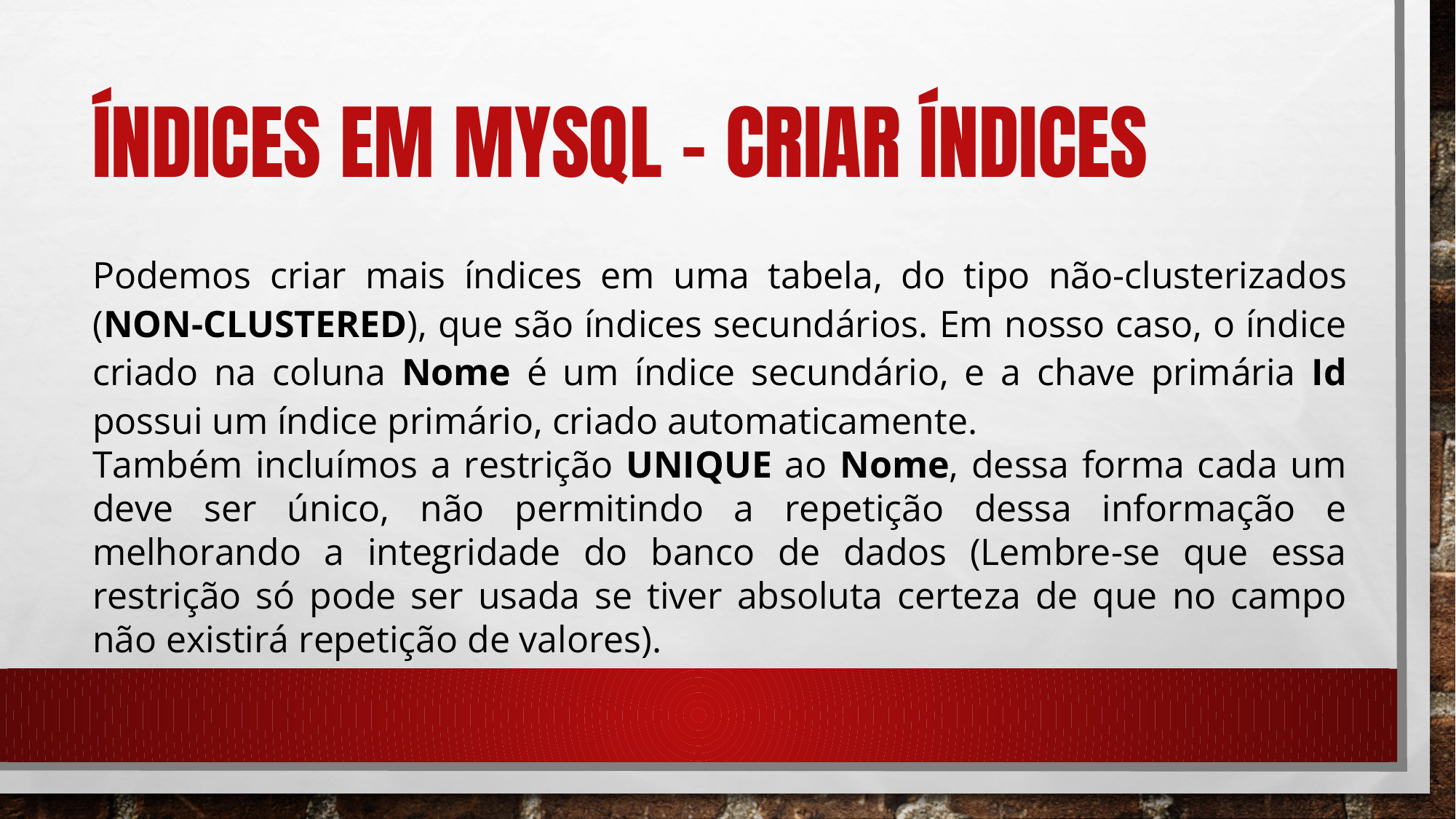

# Índices em mysql – criar índices
Podemos criar mais índices em uma tabela, do tipo não-clusterizados (NON-CLUSTERED), que são índices secundários. Em nosso caso, o índice criado na coluna Nome é um índice secundário, e a chave primária Id possui um índice primário, criado automaticamente.
Também incluímos a restrição UNIQUE ao Nome, dessa forma cada um deve ser único, não permitindo a repetição dessa informação e melhorando a integridade do banco de dados (Lembre-se que essa restrição só pode ser usada se tiver absoluta certeza de que no campo não existirá repetição de valores).